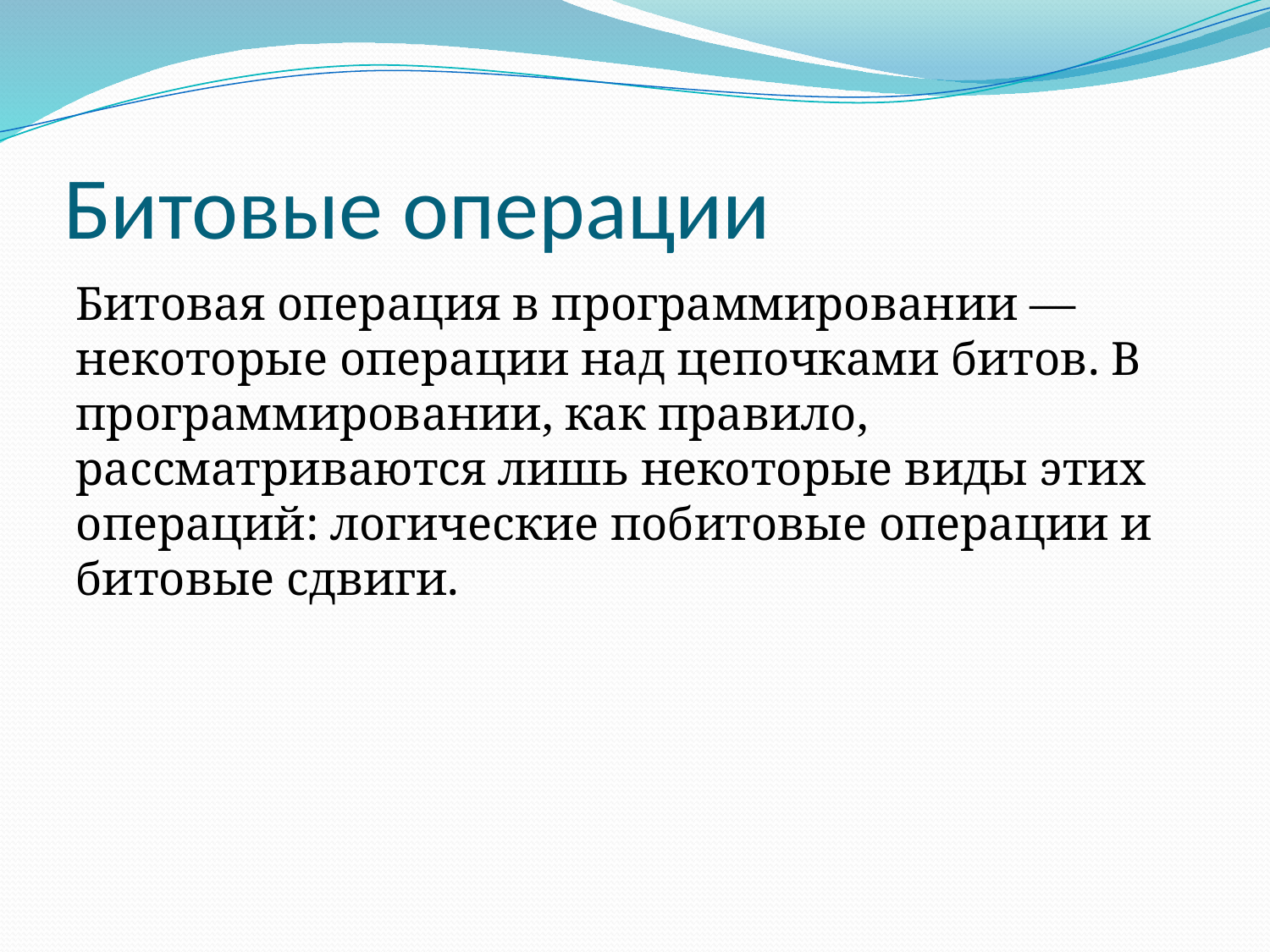

# Битовые операции
Битовая операция в программировании — некоторые операции над цепочками битов. В программировании, как правило, рассматриваются лишь некоторые виды этих операций: логические побитовые операции и битовые сдвиги.